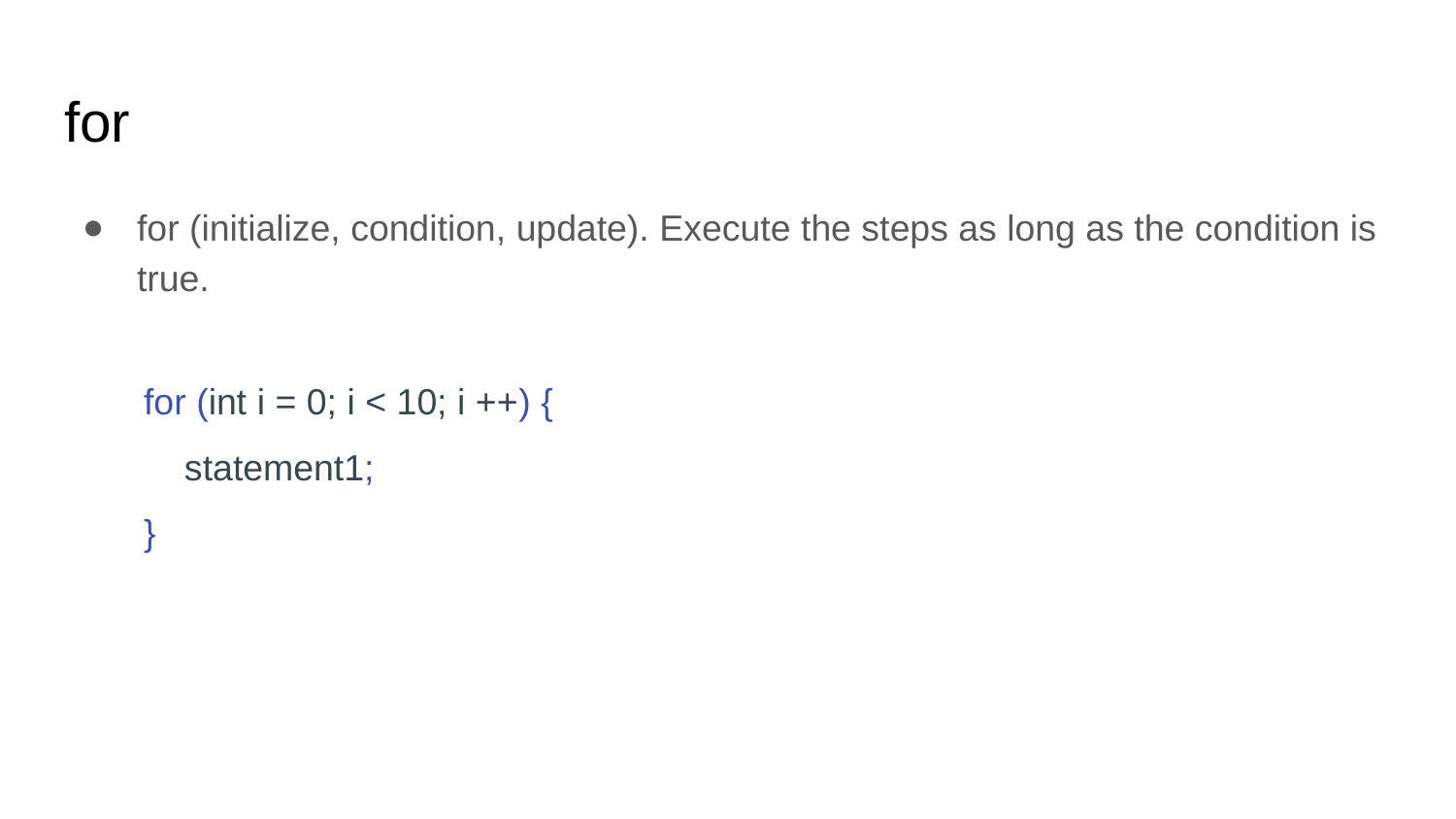

# for
for (initialize, condition, update). Execute the steps as long as the condition is true.

for (int i = 0; i < 10; i ++) {
    statement1;
}